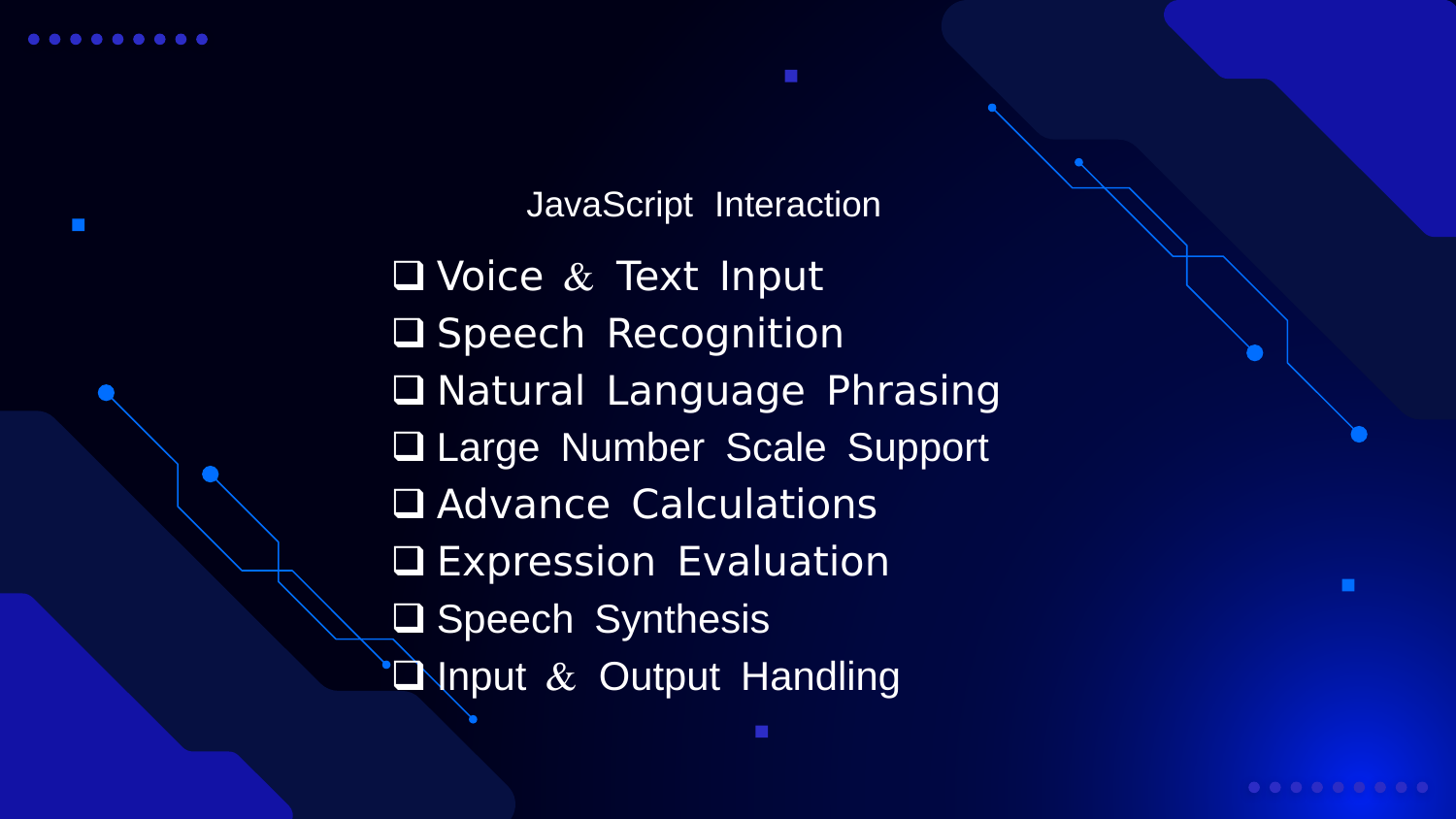

# JavaScript Interaction
Voice & Text Input
Speech Recognition
Natural Language Phrasing
Large Number Scale Support
Advance Calculations
Expression Evaluation
Speech Synthesis
Input & Output Handling